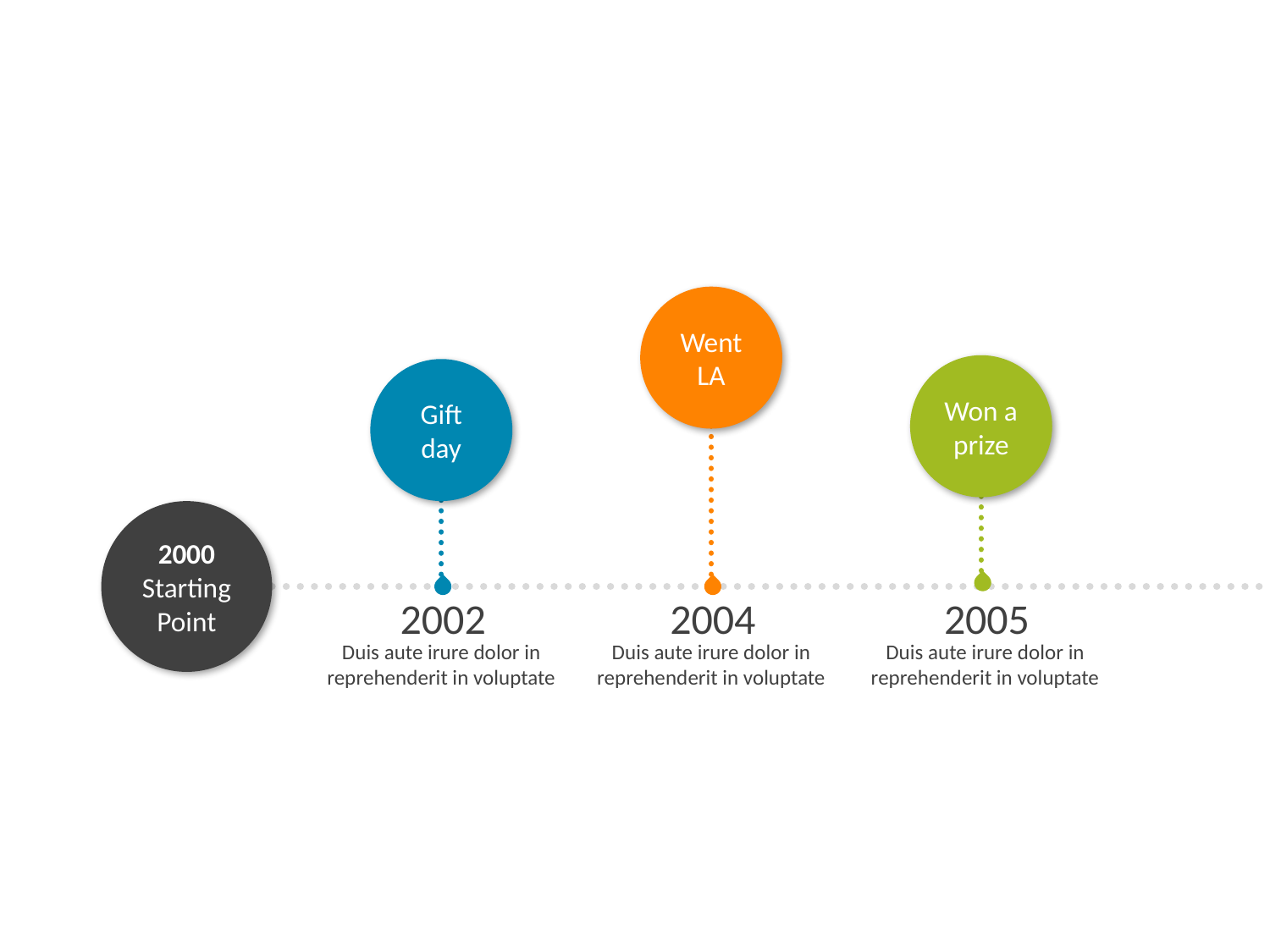

Went LA
Won a prize
Gift day
2000
Starting Point

2002
Duis aute irure dolor in reprehenderit in voluptate
2004
Duis aute irure dolor in reprehenderit in voluptate
2005
Duis aute irure dolor in reprehenderit in voluptate